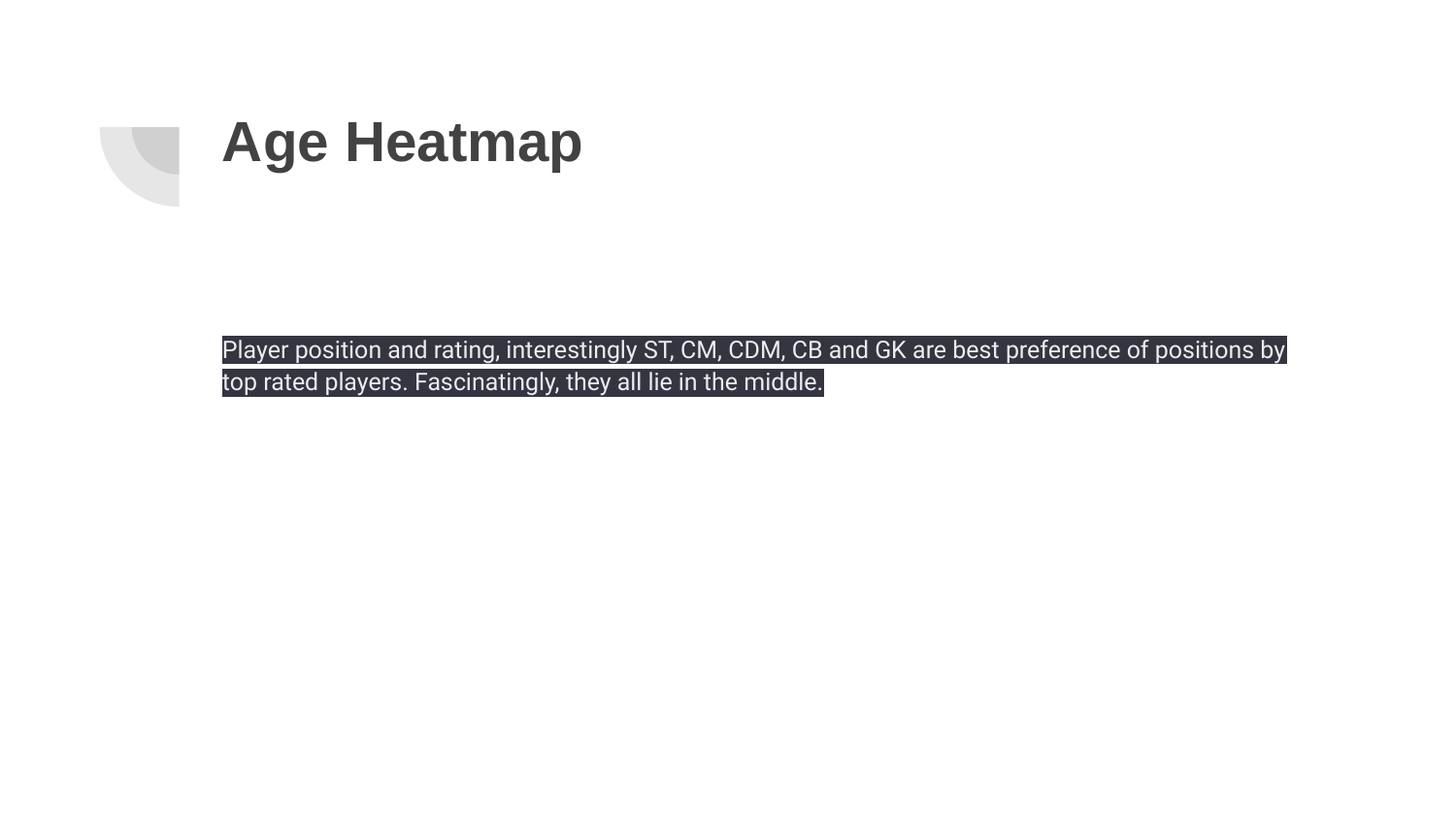

# Age Heatmap
Player position and rating, interestingly ST, CM, CDM, CB and GK are best preference of positions by top rated players. Fascinatingly, they all lie in the middle.